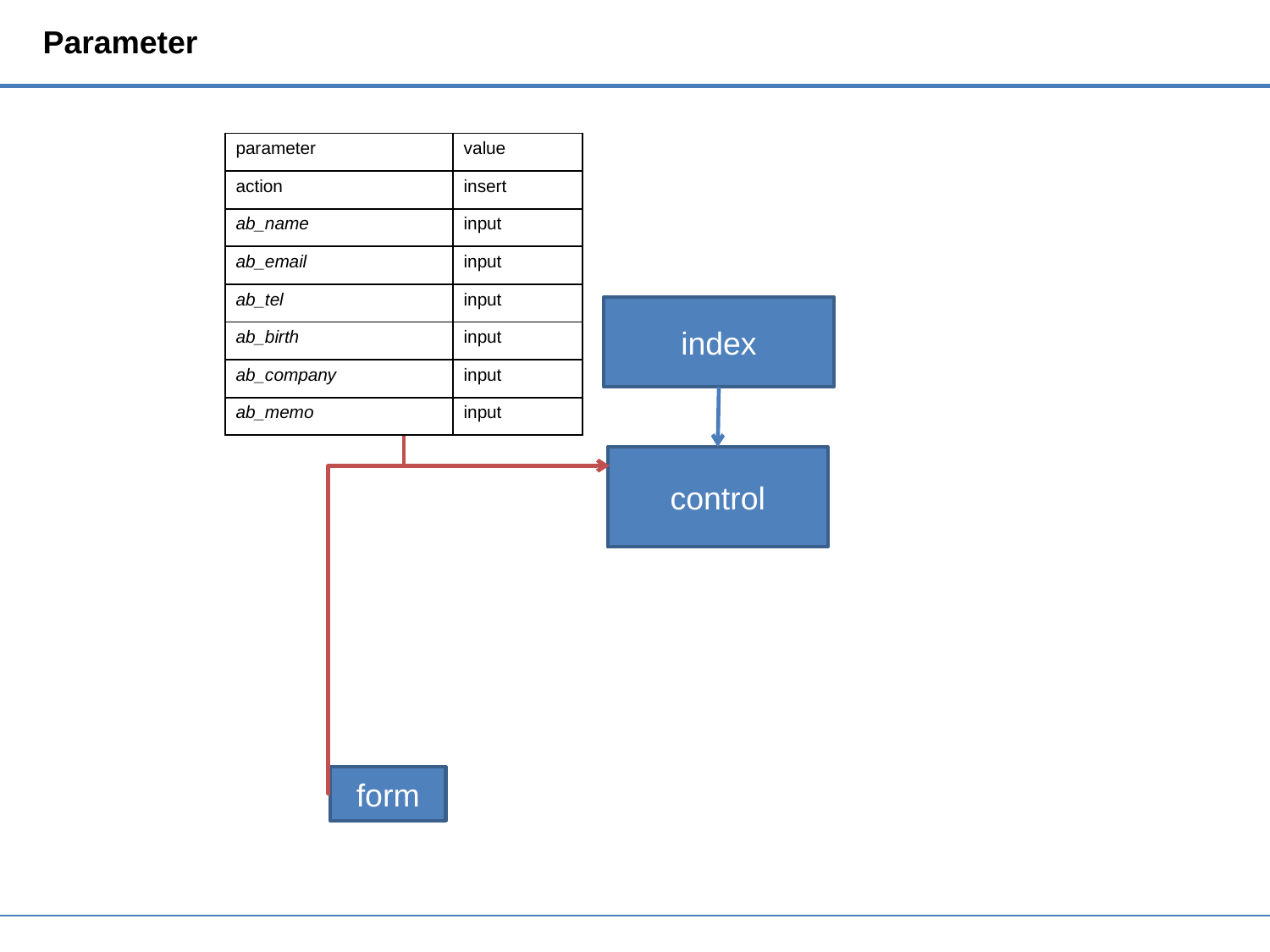

Parameter
| parameter | value |
| --- | --- |
| action | insert |
| ab\_name | input |
| ab\_email | input |
| ab\_tel | input |
| ab\_birth | input |
| ab\_company | input |
| ab\_memo | input |
index
control
form